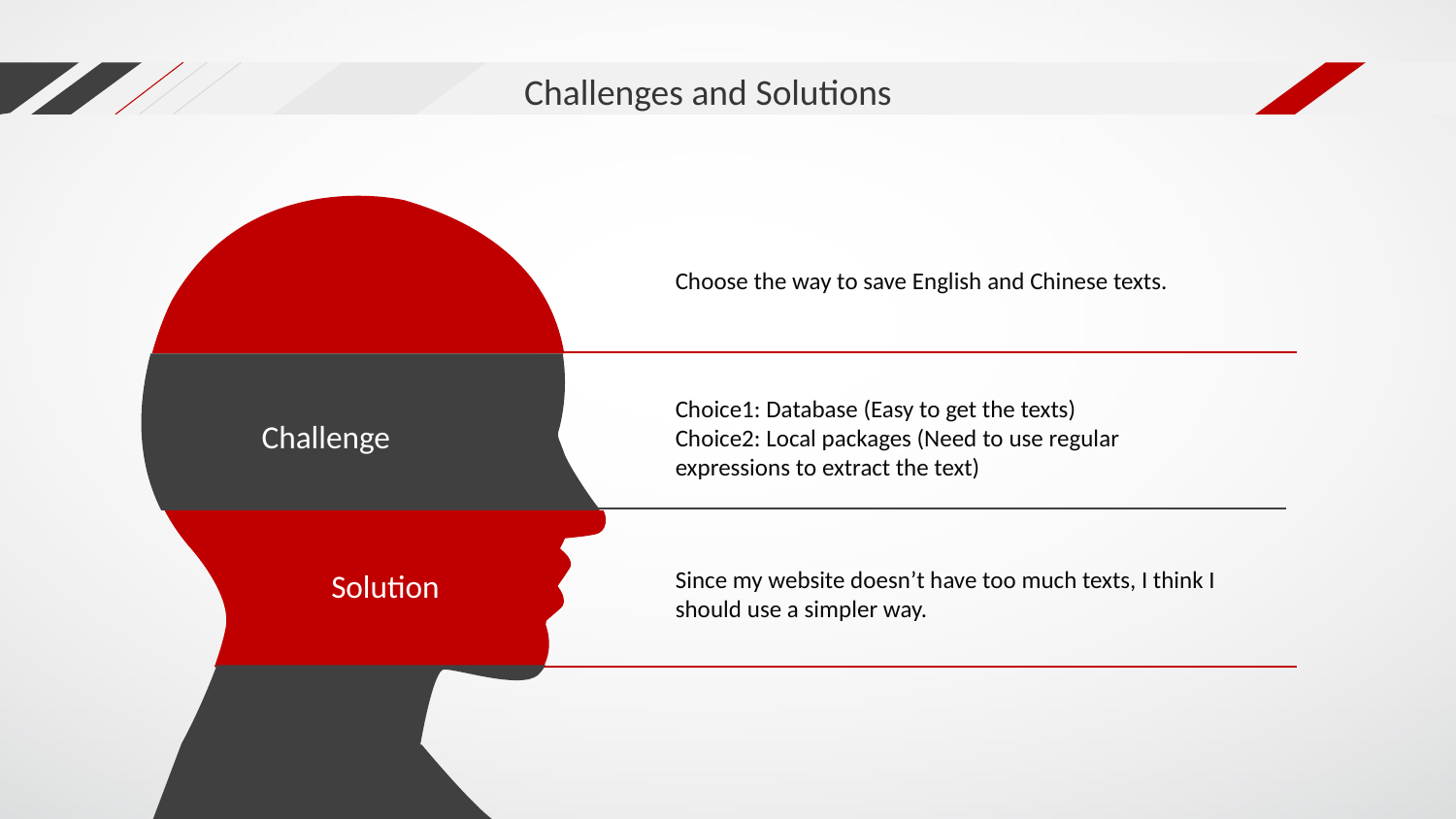

Challenges and Solutions

Choose the way to save English and Chinese texts.

Choice1: Database (Easy to get the texts)
Choice2: Local packages (Need to use regular expressions to extract the text)

Challenge

Since my website doesn’t have too much texts, I think I should use a simpler way.

Solution